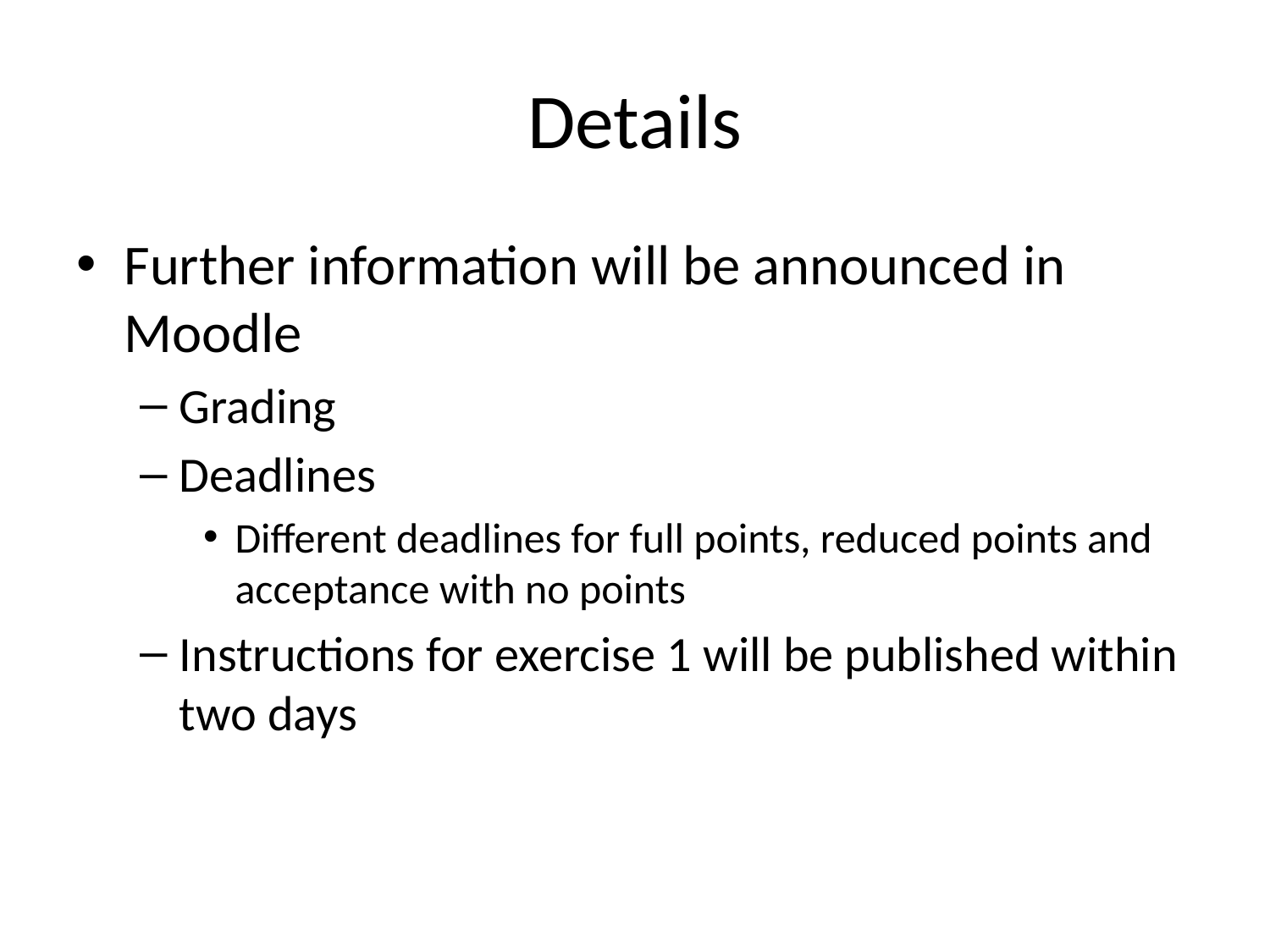

# Details
Further information will be announced in Moodle
Grading
Deadlines
Different deadlines for full points, reduced points and acceptance with no points
Instructions for exercise 1 will be published within two days